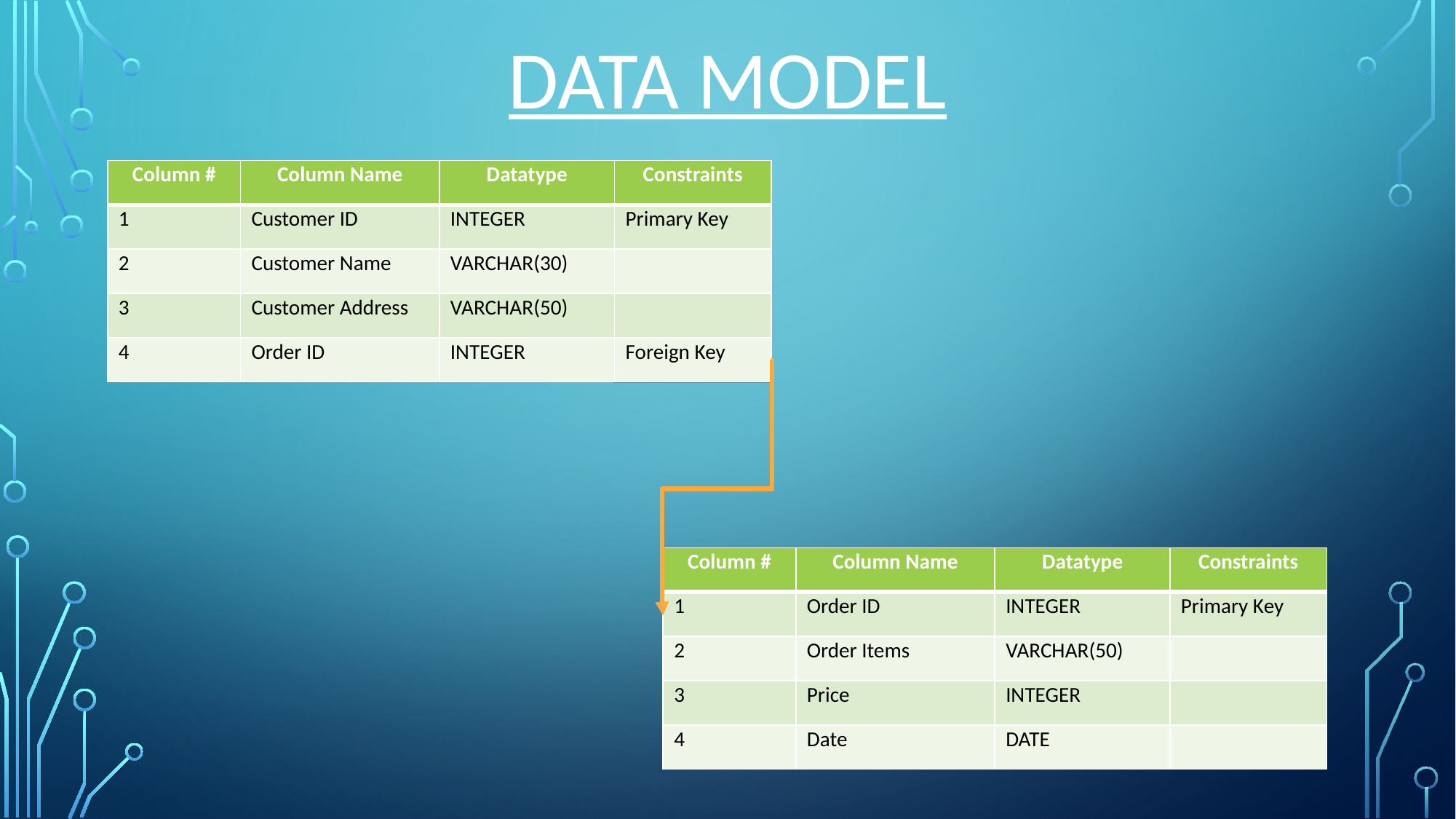

# DATA MoDEL
| Column # | Column Name | Datatype | Constraints |
| --- | --- | --- | --- |
| 1 | Customer ID | INTEGER | Primary Key |
| 2 | Customer Name | VARCHAR(30) |  |
| 3 | Customer Address | VARCHAR(50) |  |
| 4 | Order ID | INTEGER | Foreign Key |

| Column # | Column Name | Datatype | Constraints |
| --- | --- | --- | --- |
| 1 | Order ID | INTEGER | Primary Key |
| 2 | Order Items | VARCHAR(50) |  |
| 3 | Price | INTEGER |  |
| 4 | Date | DATE |  |